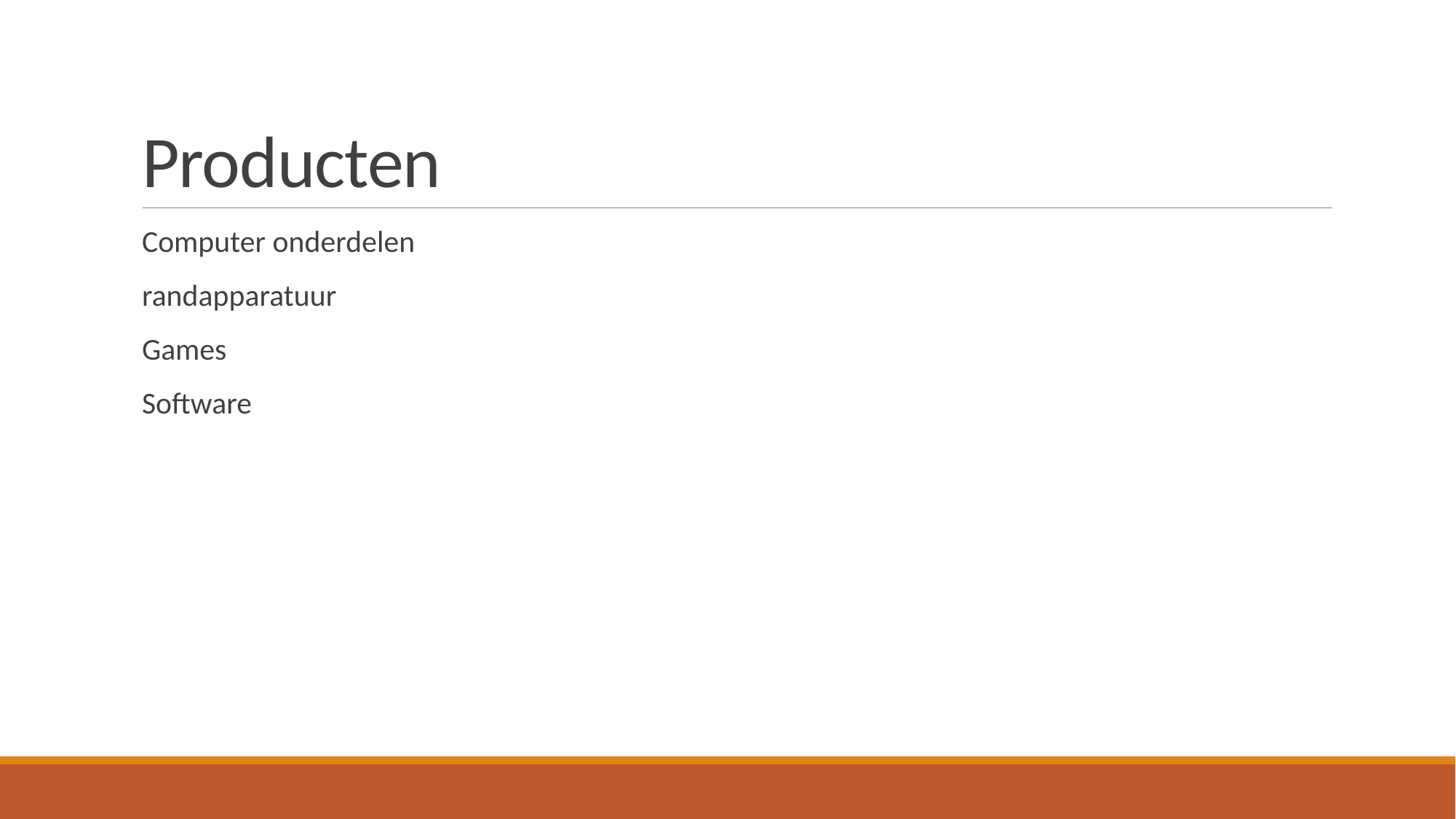

# Producten
Computer onderdelen
randapparatuur
Games
Software